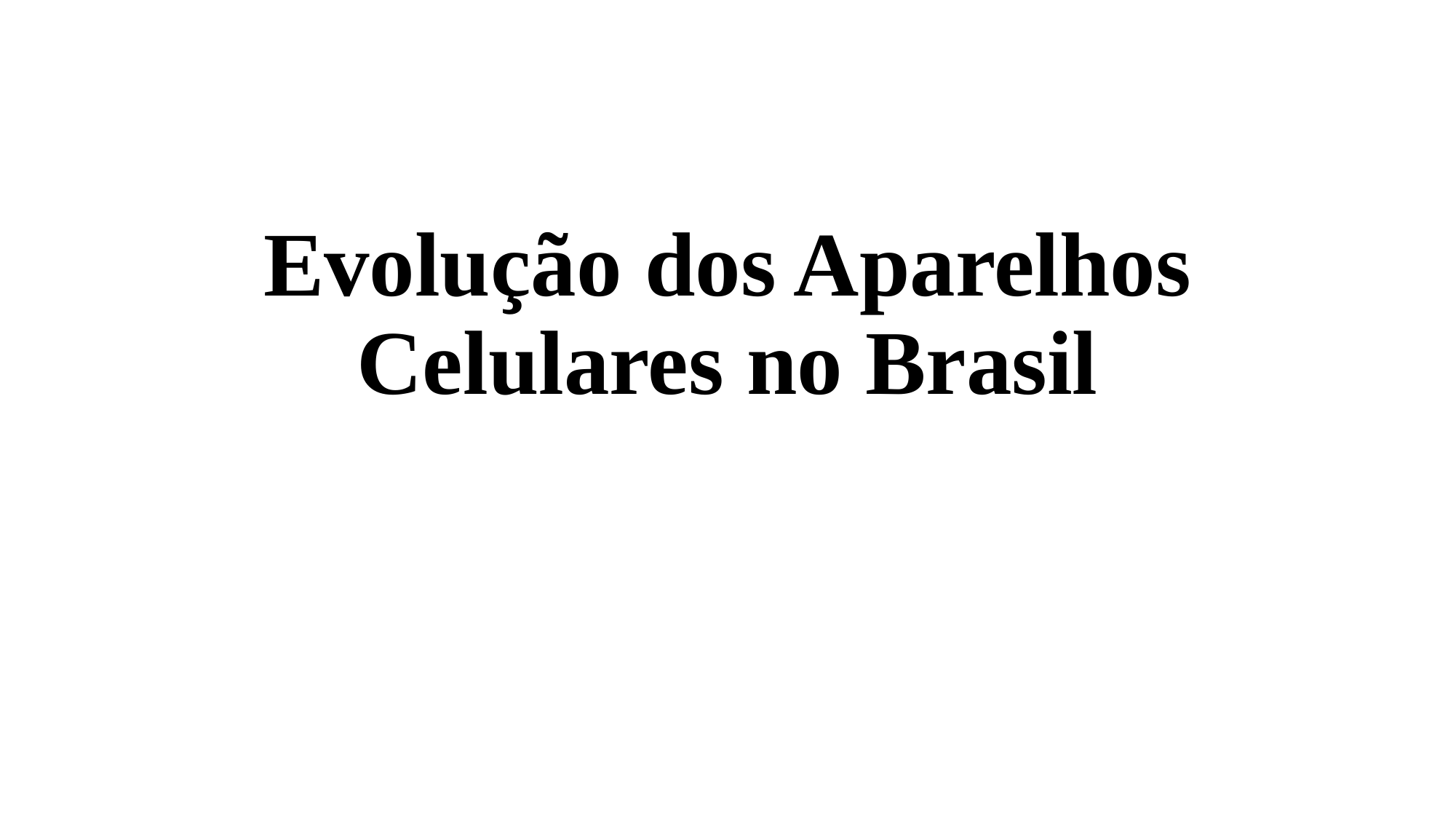

# Evolução dos Aparelhos Celulares no Brasil